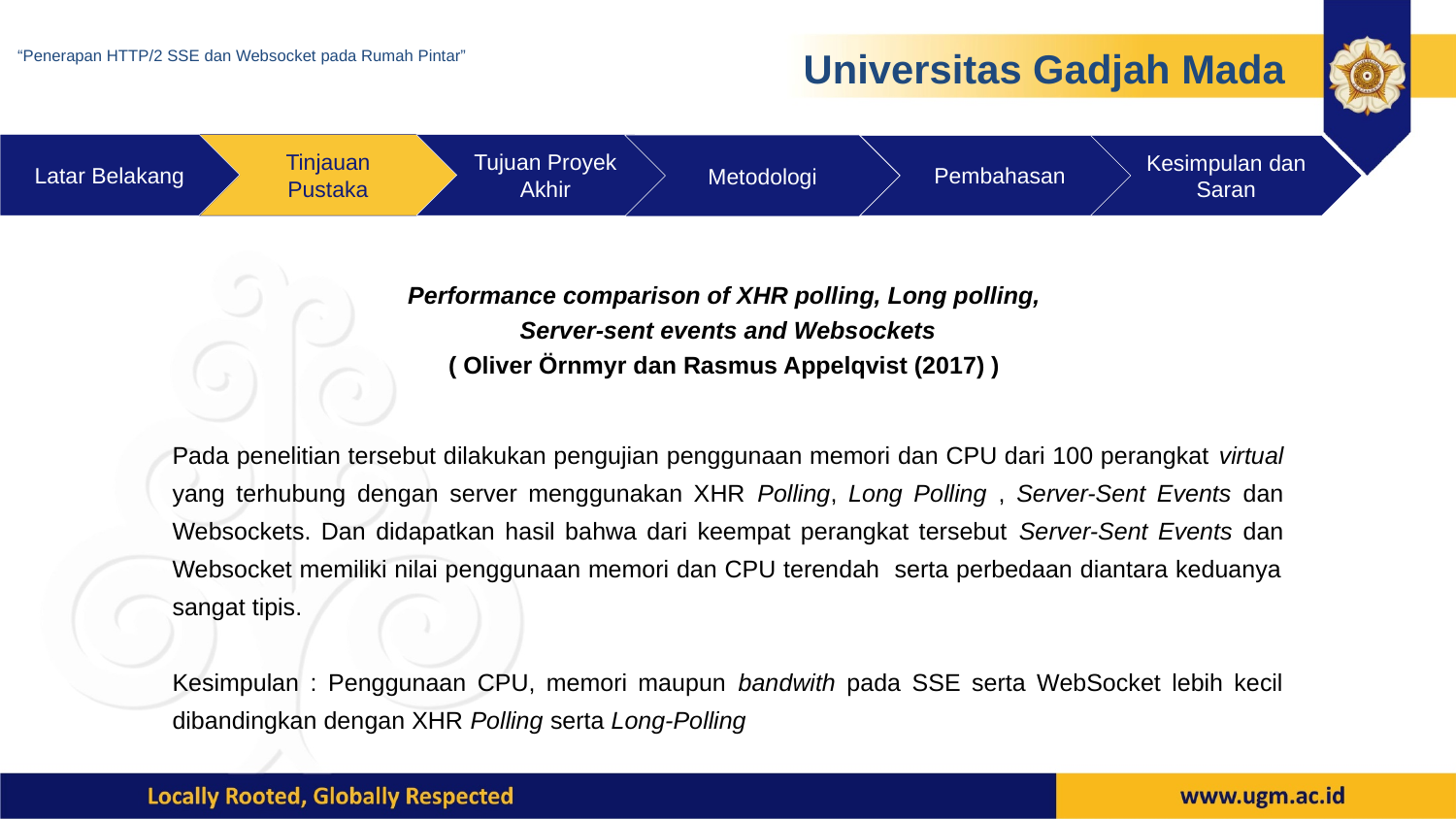

“Penerapan HTTP/2 SSE dan Websocket pada Rumah Pintar”
Universitas Gadjah Mada
Latar Belakang
Tinjauan Pustaka
Tujuan Proyek Akhir
Metodologi
Pembahasan
Kesimpulan dan Saran
Performance comparison of XHR polling, Long polling,
Server-sent events and Websockets
( Oliver Örnmyr dan Rasmus Appelqvist (2017) )
Pada penelitian tersebut dilakukan pengujian penggunaan memori dan CPU dari 100 perangkat virtual yang terhubung dengan server menggunakan XHR Polling, Long Polling , Server-Sent Events dan Websockets. Dan didapatkan hasil bahwa dari keempat perangkat tersebut Server-Sent Events dan Websocket memiliki nilai penggunaan memori dan CPU terendah  serta perbedaan diantara keduanya sangat tipis.

Kesimpulan : Penggunaan CPU, memori maupun bandwith pada SSE serta WebSocket lebih kecil dibandingkan dengan XHR Polling serta Long-Polling